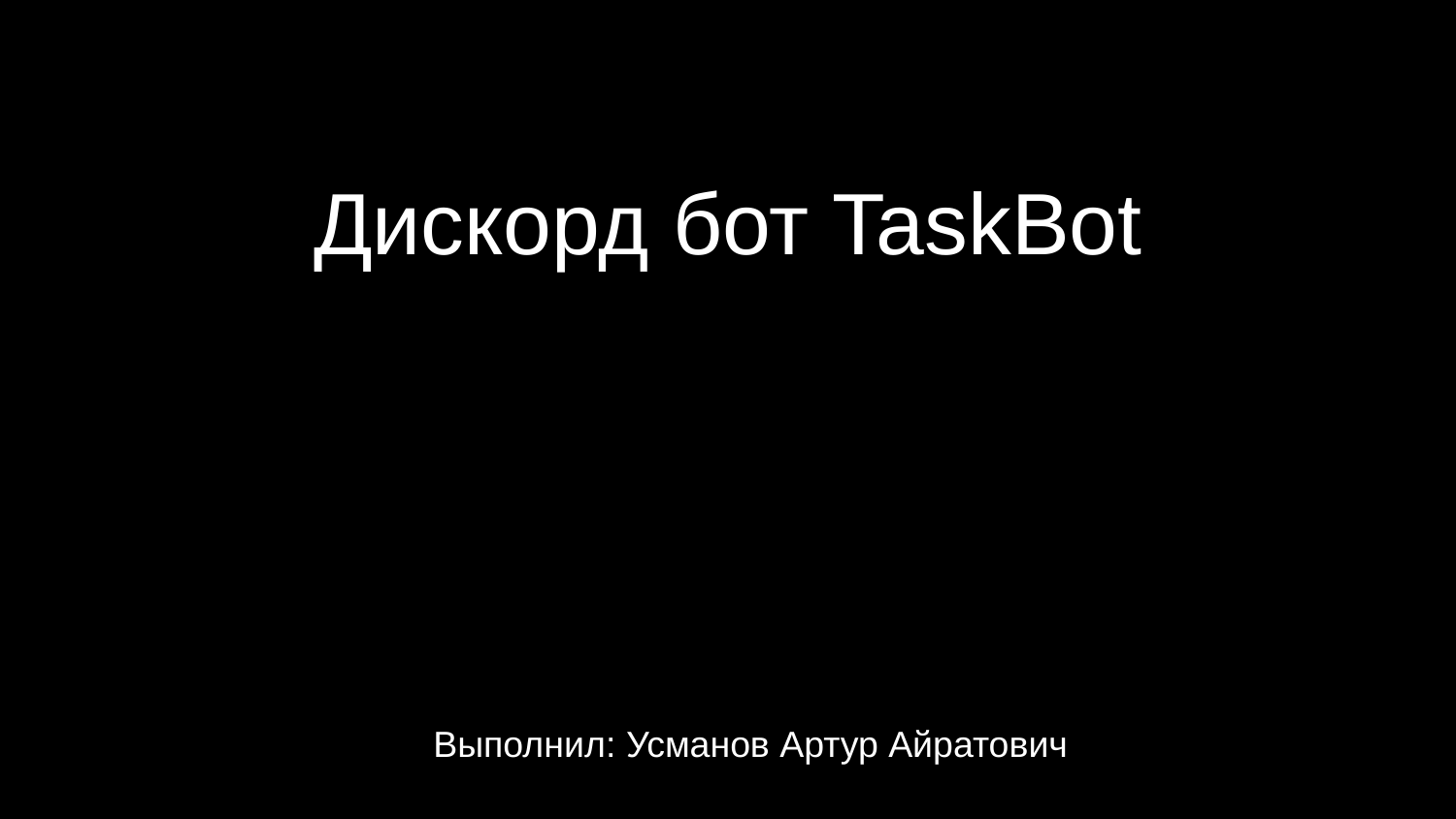

# Дискорд бот TaskBot
Выполнил: Усманов Артур Айратович